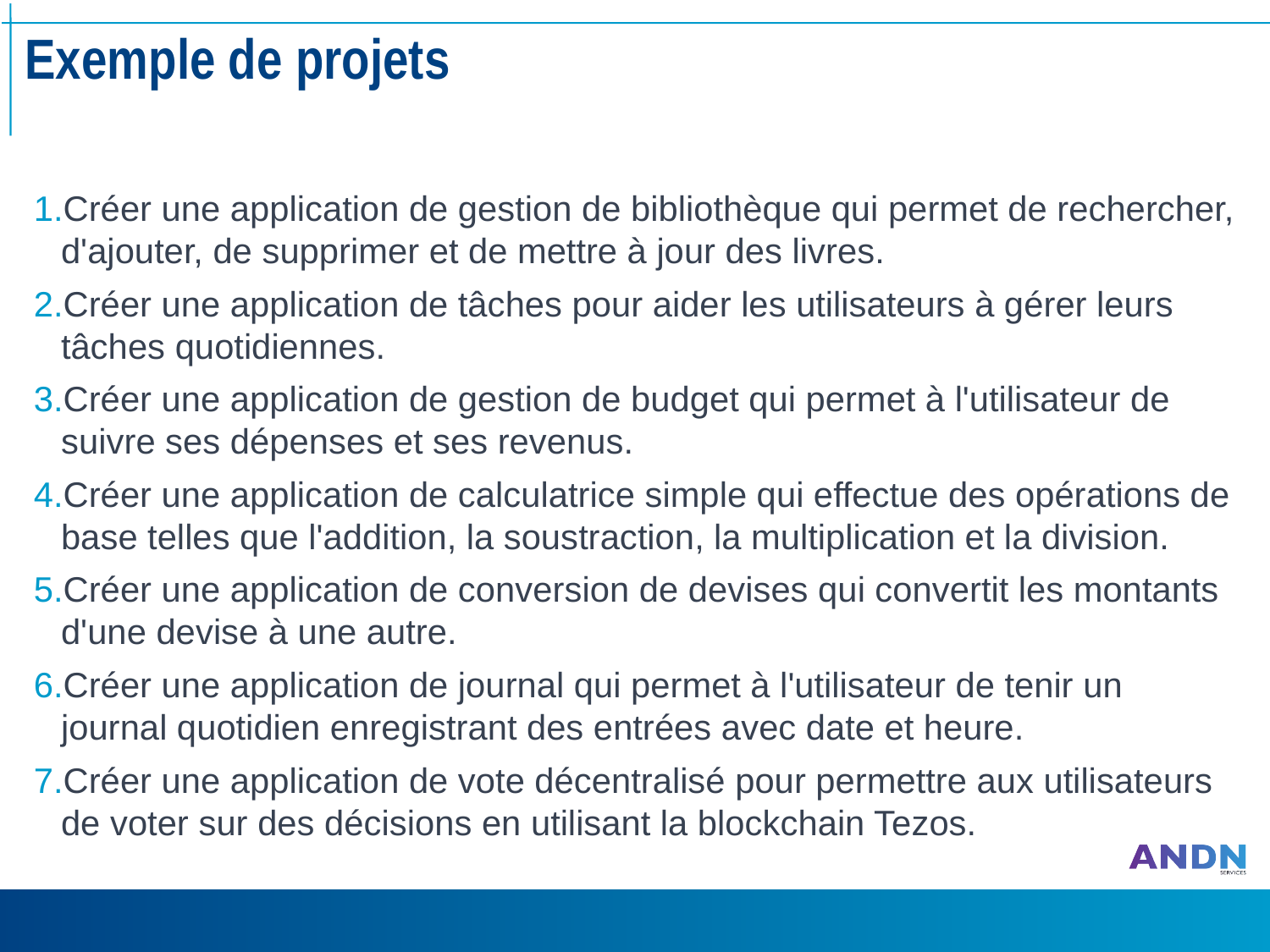

# Exemple de projets
Créer une application de gestion de bibliothèque qui permet de rechercher, d'ajouter, de supprimer et de mettre à jour des livres.
Créer une application de tâches pour aider les utilisateurs à gérer leurs tâches quotidiennes.
Créer une application de gestion de budget qui permet à l'utilisateur de suivre ses dépenses et ses revenus.
Créer une application de calculatrice simple qui effectue des opérations de base telles que l'addition, la soustraction, la multiplication et la division.
Créer une application de conversion de devises qui convertit les montants d'une devise à une autre.
Créer une application de journal qui permet à l'utilisateur de tenir un journal quotidien enregistrant des entrées avec date et heure.
Créer une application de vote décentralisé pour permettre aux utilisateurs de voter sur des décisions en utilisant la blockchain Tezos.